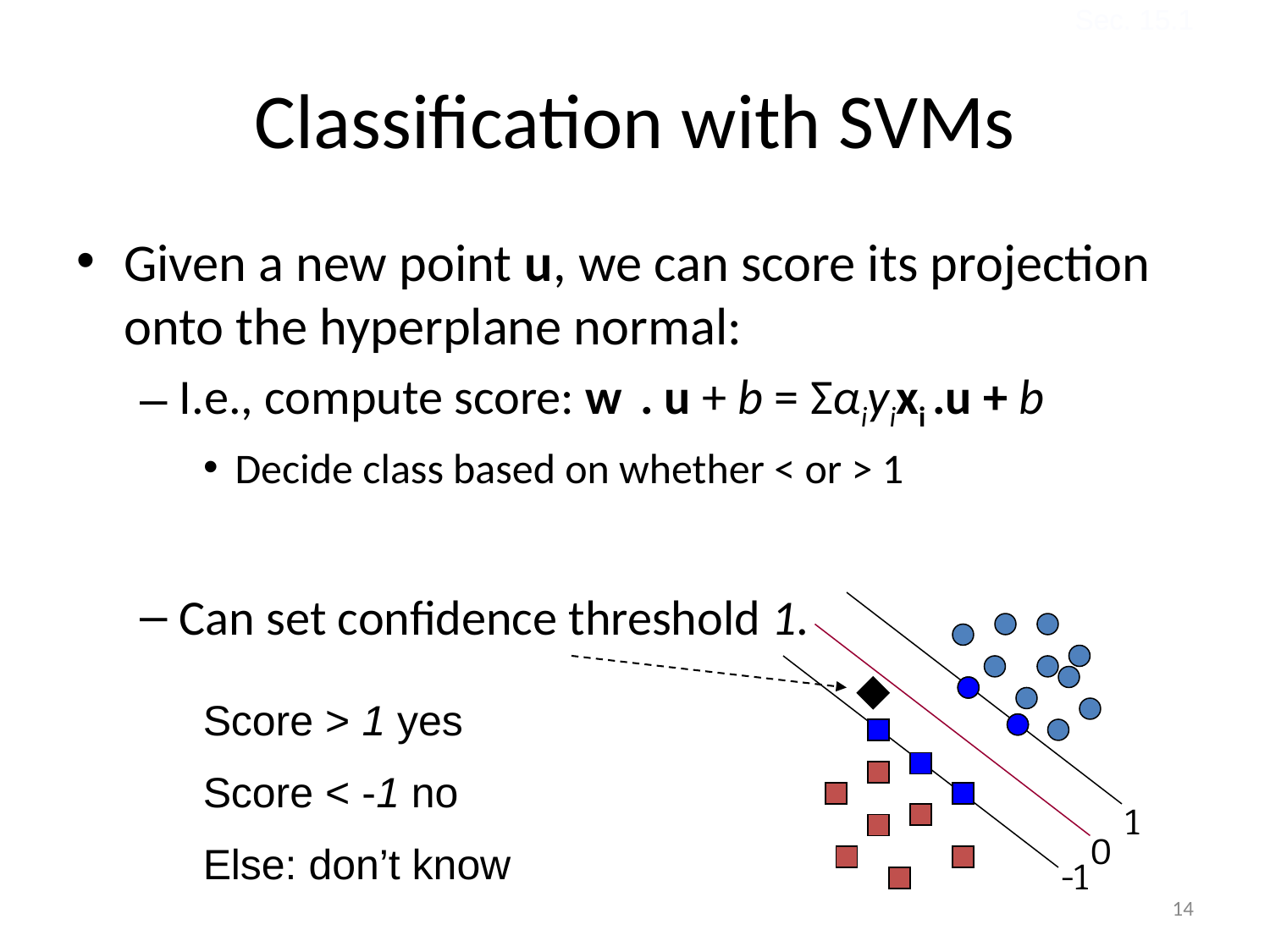

Sec. 15.1
# Classification with SVMs
Given a new point u, we can score its projection onto the hyperplane normal:
I.e., compute score: w  . u + b = Σαiyixi .u + b
Decide class based on whether < or > 1

Can set confidence threshold 1.

Score > 1 yes
Score < -1 no
Else: don’t know
1
0
-1
14